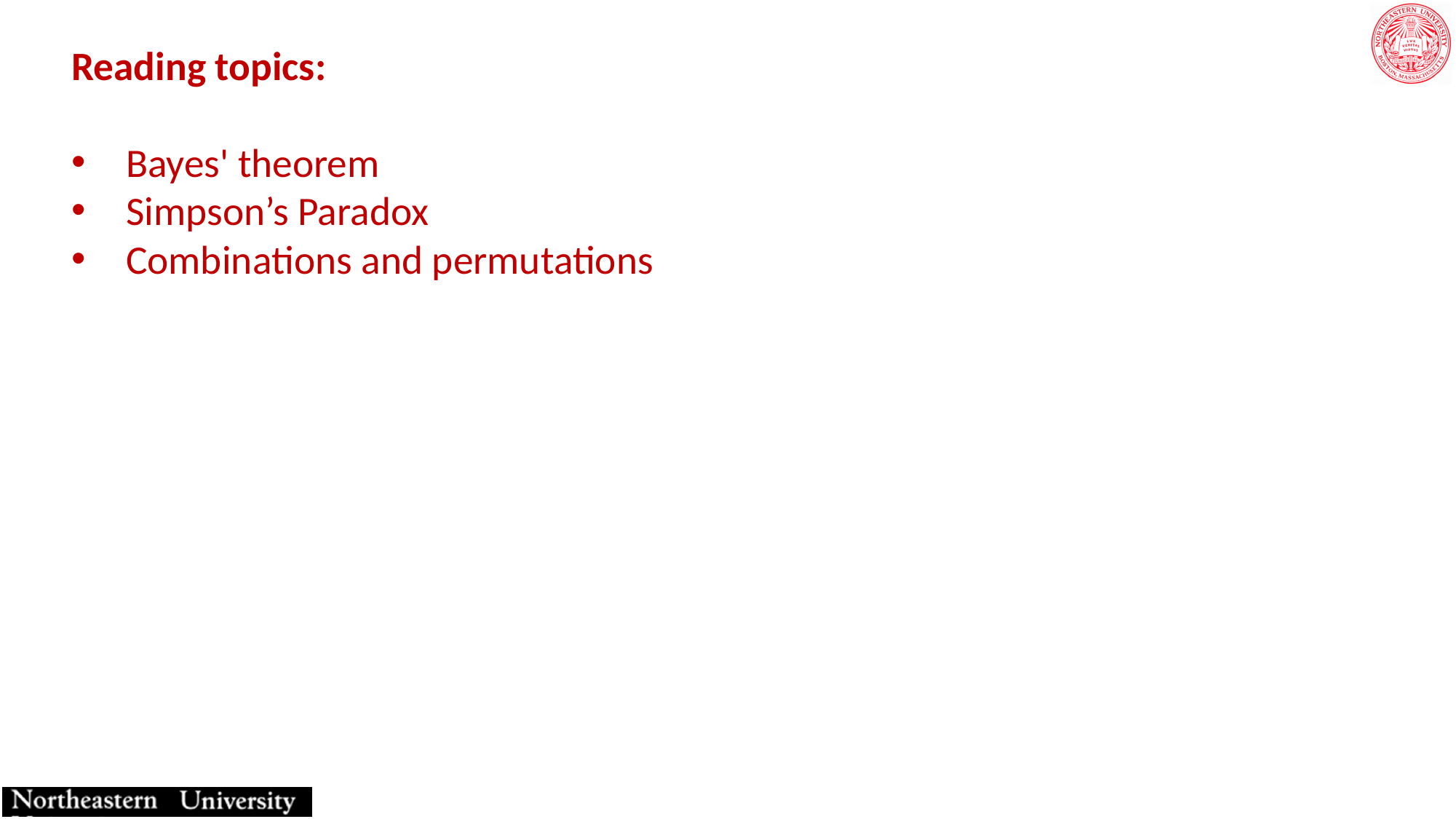

Reading topics:

Bayes' theorem
Simpson’s Paradox
Combinations and permutations